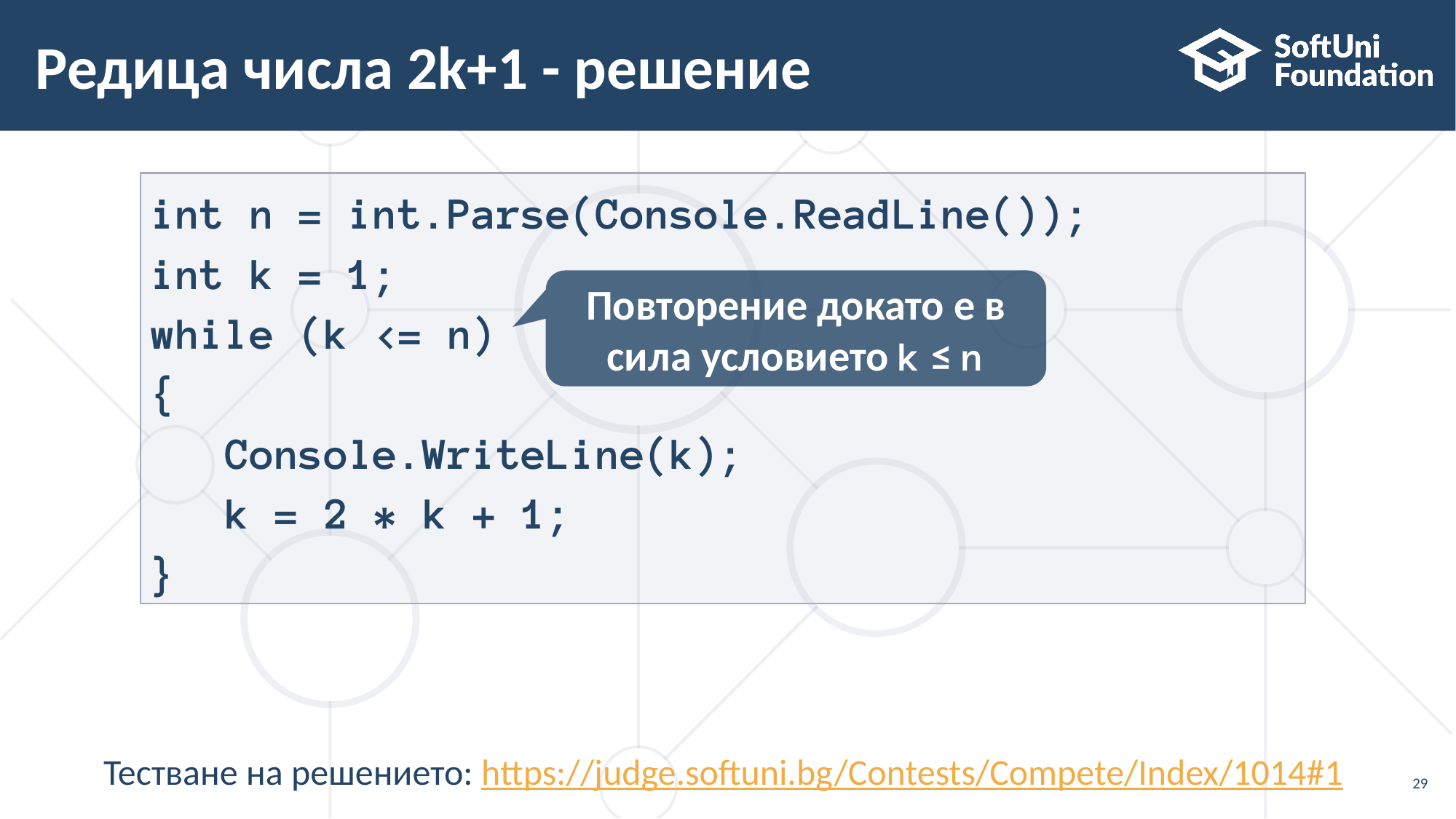

# Редица числа 2k+1 - решение
int n = int.Parse(Console.ReadLine());
int k = 1;
while (k <= n)
{
   Console.WriteLine(k);
   k = 2 * k + 1;
}
Повторение докато е в сила условието k ≤ n
Тестване на решението: https://judge.softuni.bg/Contests/Compete/Index/1014#1
29